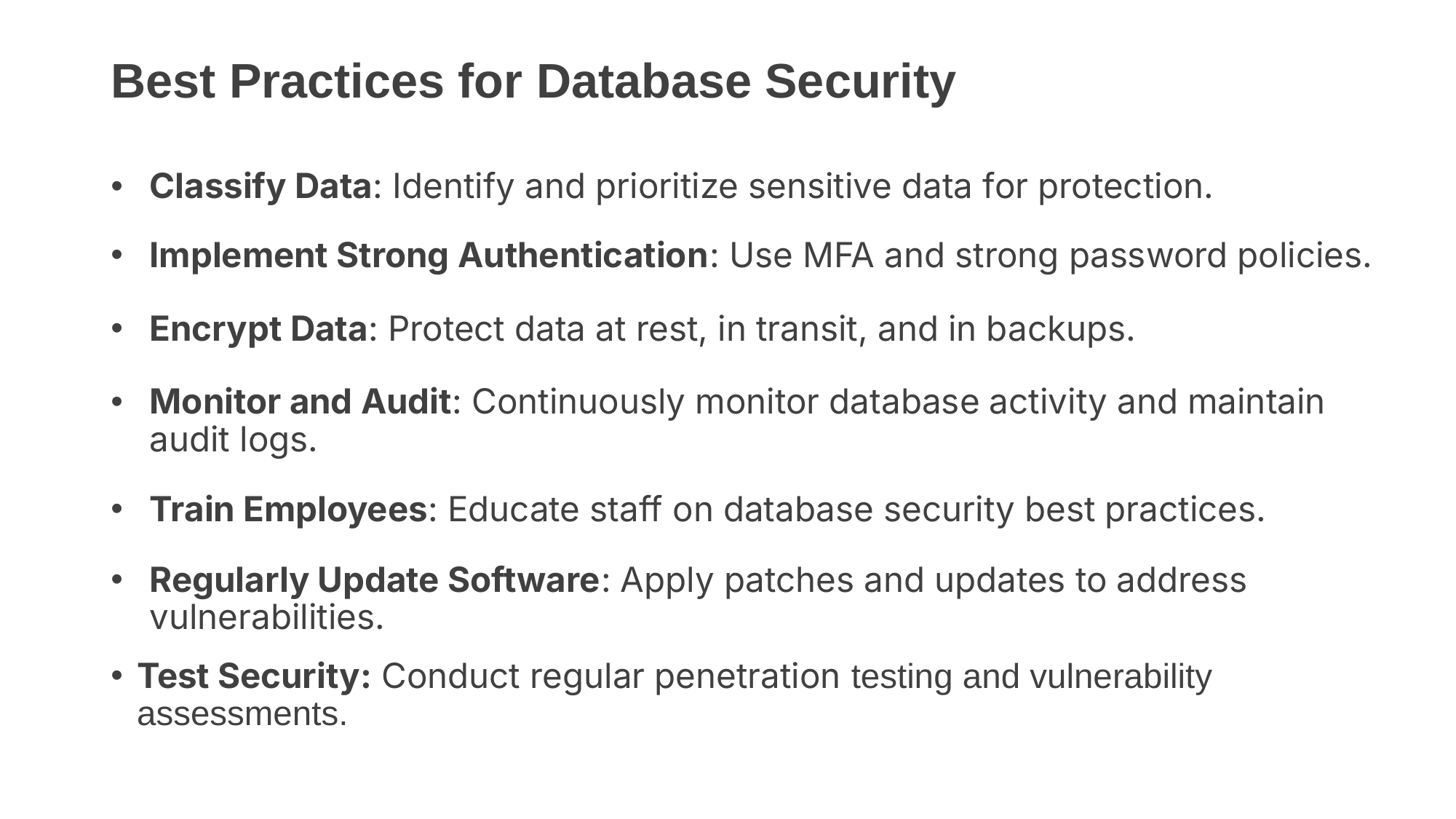

# Best Practices for Database Security
Classify Data: Identify and prioritize sensitive data for protection.

Implement Strong Authentication: Use MFA and strong password policies.

Encrypt Data: Protect data at rest, in transit, and in backups.

Monitor and Audit: Continuously monitor database activity and maintain audit logs.

Train Employees: Educate staff on database security best practices.

Regularly Update Software: Apply patches and updates to address vulnerabilities.
Test Security: Conduct regular penetration testing and vulnerability assessments.